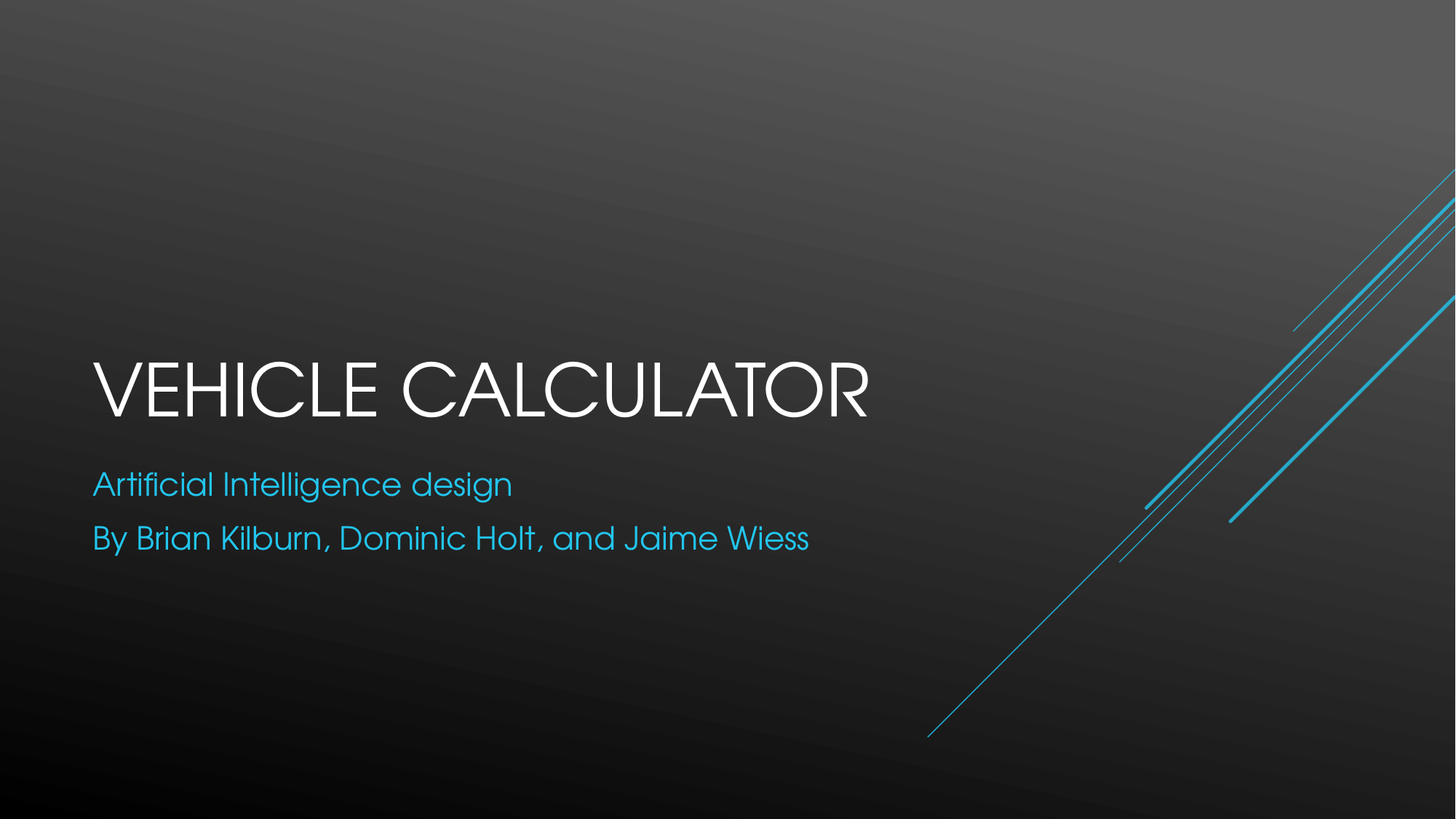

# Vehicle Calculator
Artificial Intelligence design
By Brian Kilburn, Dominic Holt, and Jaime Wiess